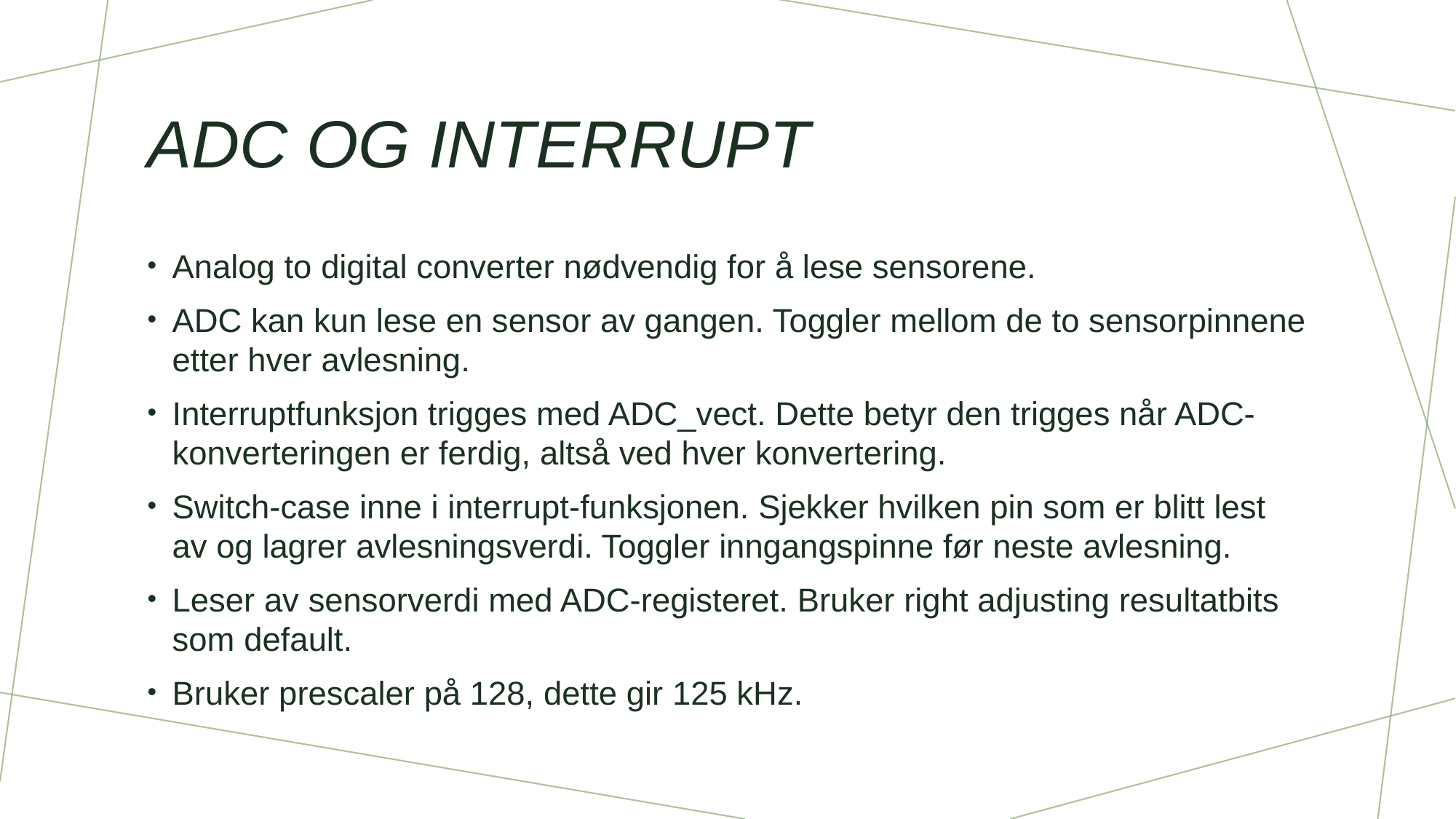

# ADC og interrupt
Analog to digital converter nødvendig for å lese sensorene.
ADC kan kun lese en sensor av gangen. Toggler mellom de to sensorpinnene etter hver avlesning.
Interruptfunksjon trigges med ADC_vect. Dette betyr den trigges når ADC-konverteringen er ferdig, altså ved hver konvertering.
Switch-case inne i interrupt-funksjonen. Sjekker hvilken pin som er blitt lest av og lagrer avlesningsverdi. Toggler inngangspinne før neste avlesning.
Leser av sensorverdi med ADC-registeret. Bruker right adjusting resultatbits som default.
Bruker prescaler på 128, dette gir 125 kHz.